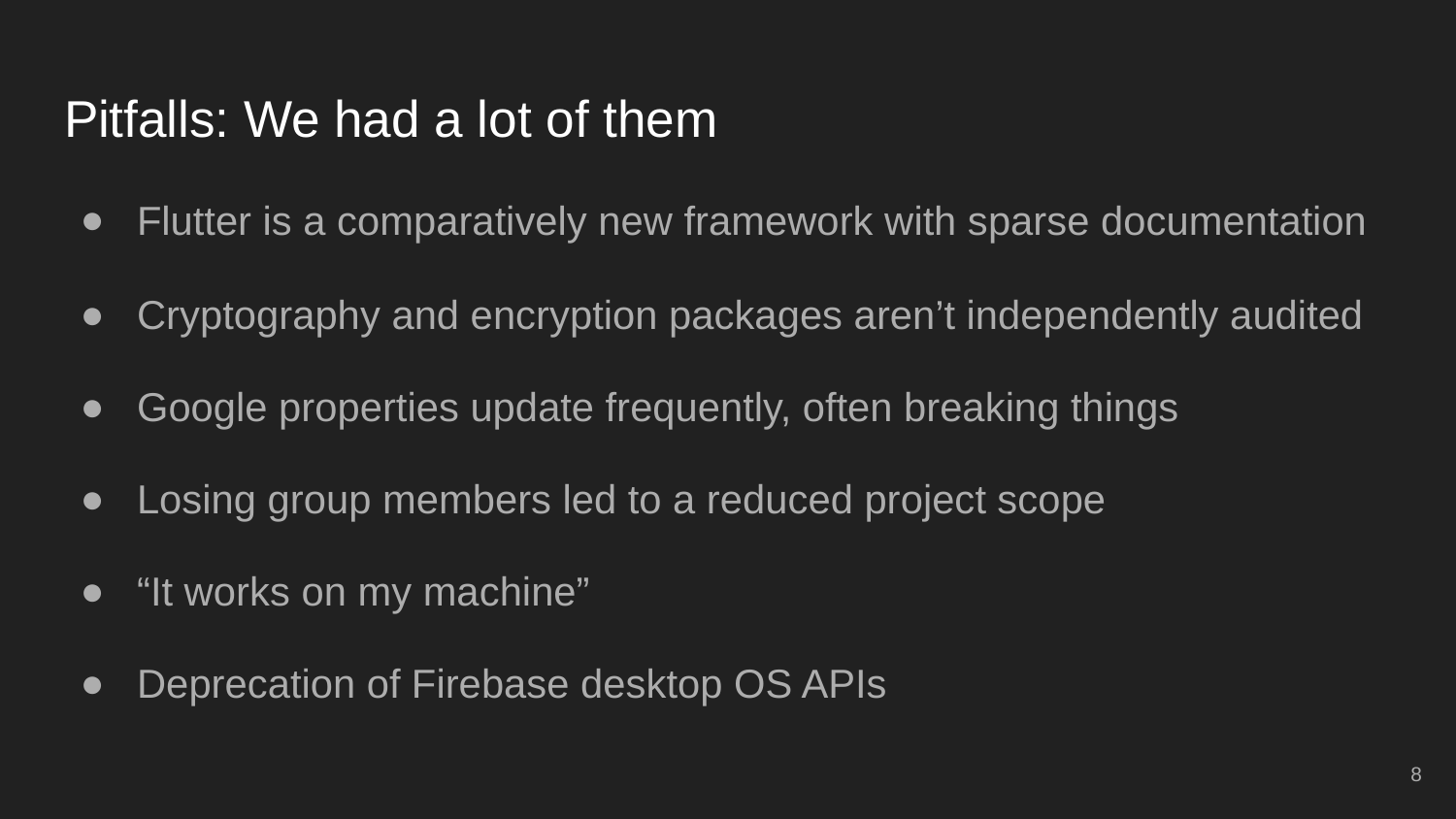

# Pitfalls: We had a lot of them
Flutter is a comparatively new framework with sparse documentation
Cryptography and encryption packages aren’t independently audited
Google properties update frequently, often breaking things
Losing group members led to a reduced project scope
“It works on my machine”
Deprecation of Firebase desktop OS APIs

8